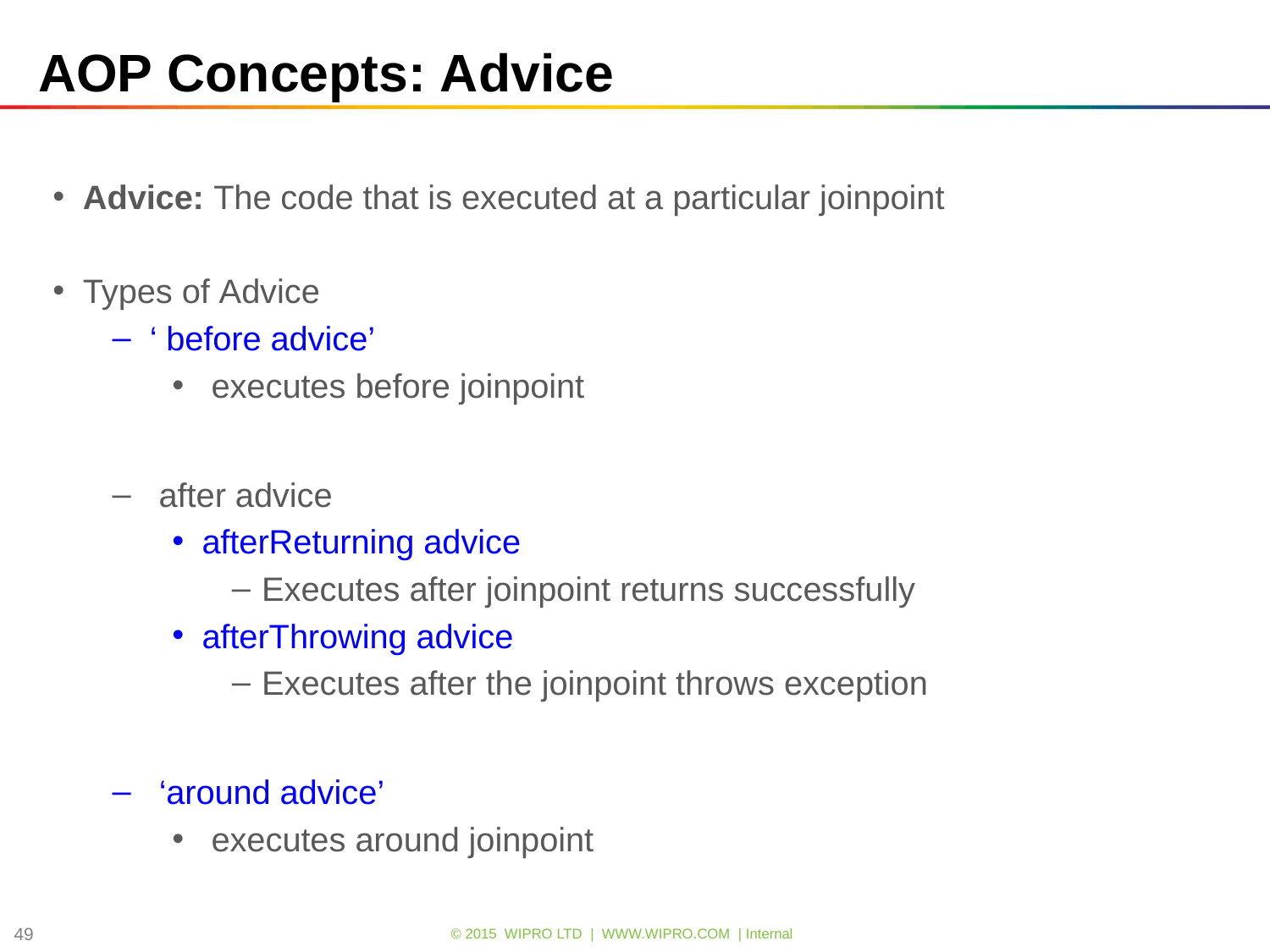

# AOP Concepts: Advice
Advice: The code that is executed at a particular joinpoint

Types of Advice
‘ before advice’
 executes before joinpoint

 after advice
afterReturning advice
Executes after joinpoint returns successfully
afterThrowing advice
Executes after the joinpoint throws exception

 ‘around advice’
 executes around joinpoint